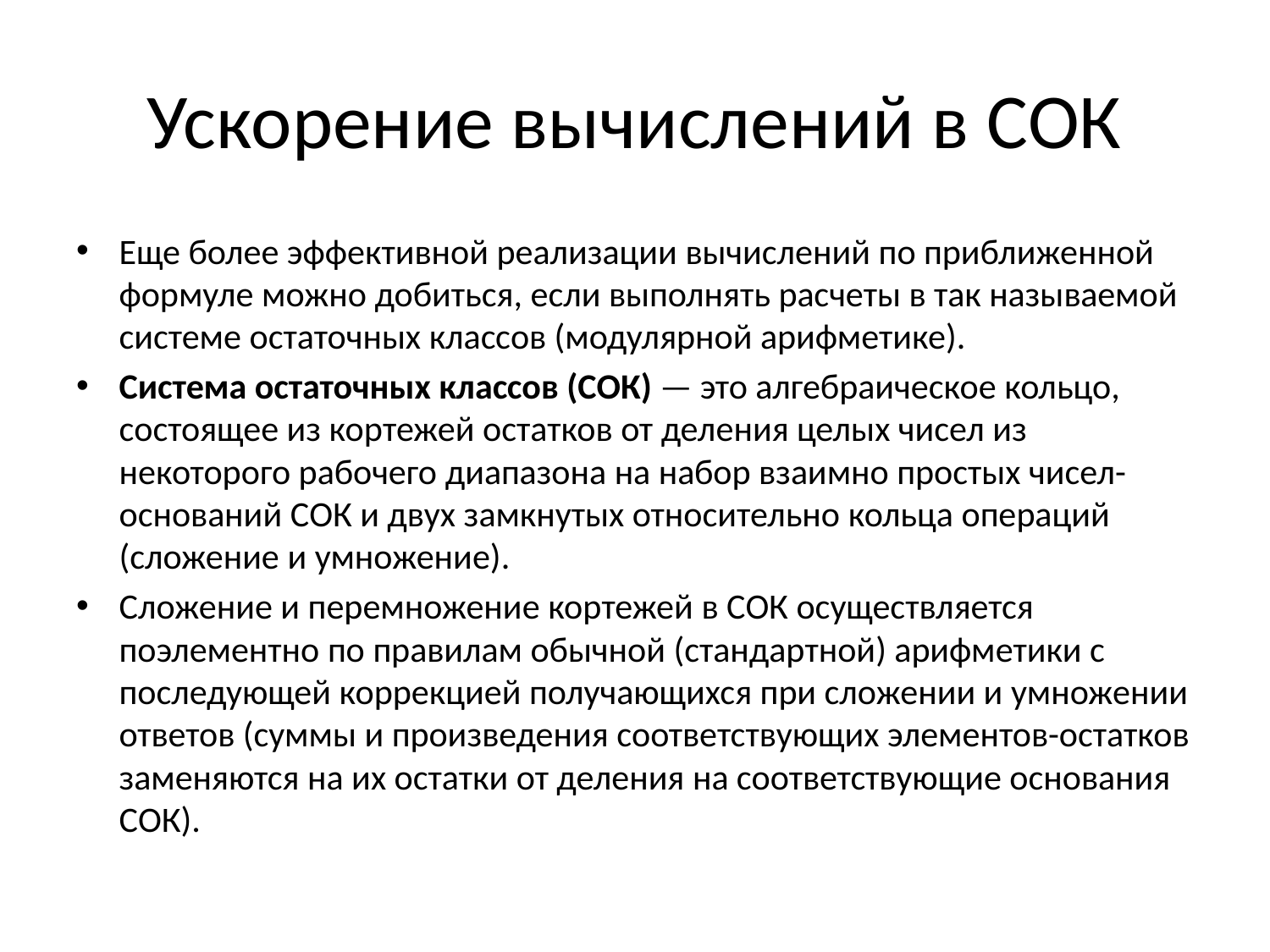

# Ускорение вычислений в СОК
Еще более эффективной реализации вычислений по приближенной формуле можно добиться, если выполнять расчеты в так называемой системе остаточных классов (модулярной арифметике).
Система остаточных классов (СОК) — это алгебраическое кольцо, состоящее из кортежей остатков от деления целых чисел из некоторого рабочего диапазона на набор взаимно простых чисел-оснований СОК и двух замкнутых относительно кольца операций (сложение и умножение).
Сложение и перемножение кортежей в СОК осуществляется поэлементно по правилам обычной (стандартной) арифметики с последующей коррекцией получающихся при сложении и умножении ответов (суммы и произведения соответствующих элементов-остатков заменяются на их остатки от деления на соответствующие основания СОК).